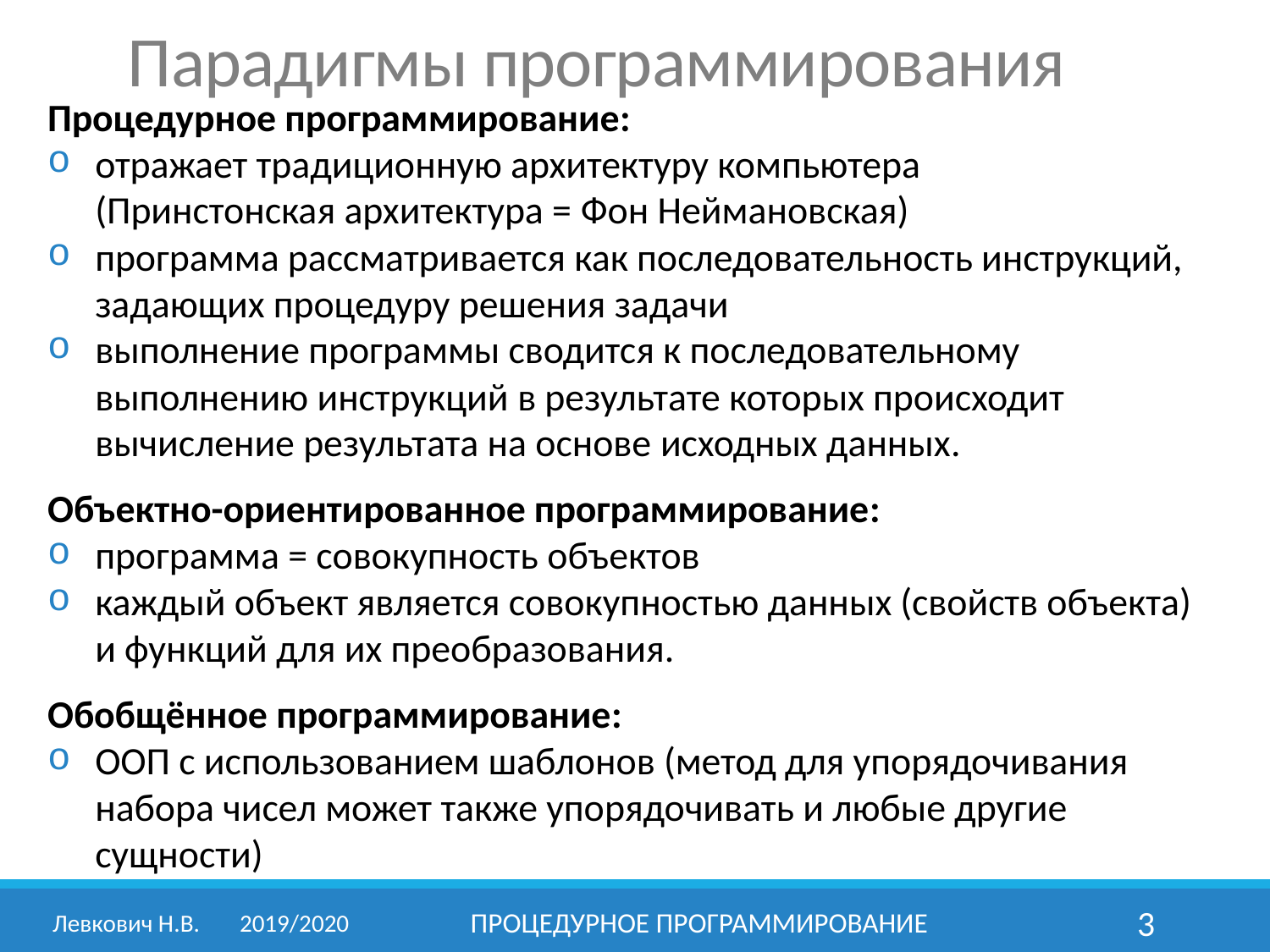

# Парадигмы программирования
Процедурное программирование:
отражает традиционную архитектуру компьютера
(Принстонская архитектура = Фон Неймановская)
программа рассматривается как последовательность инструкций, задающих процедуру решения задачи
выполнение программы сводится к последовательному выполнению инструкций в результате которых происходит вычисление результата на основе исходных данных.
Объектно-ориентированное программирование:
программа = совокупность объектов
каждый объект является совокупностью данных (свойств объекта)
и функций для их преобразования.
Обобщённое программирование:
ООП с использованием шаблонов (метод для упорядочивания набора чисел может также упорядочивать и любые другие сущности)

Левкович Н.В.	2019/2020
Процедурное программирование
3